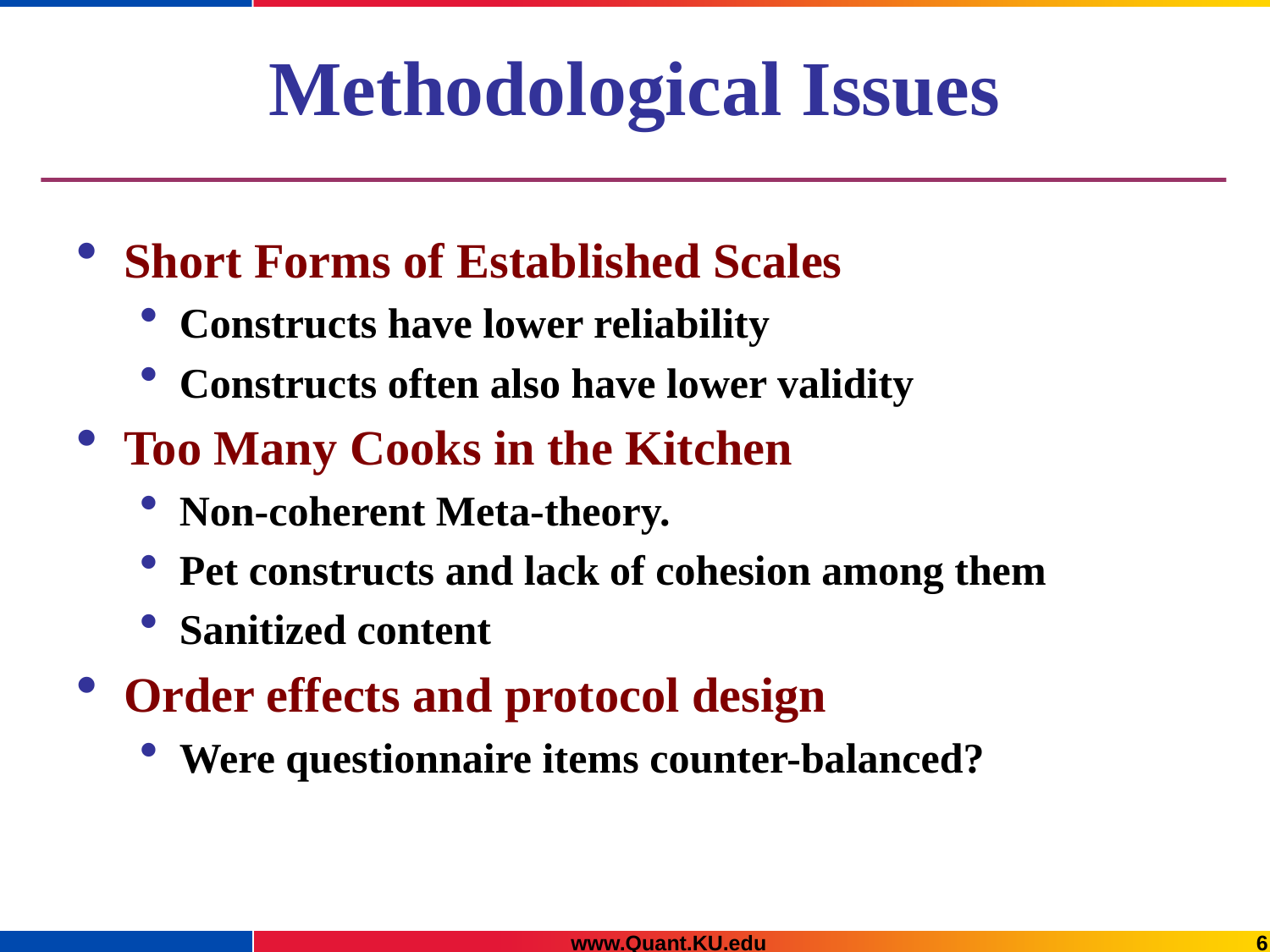

# Methodological Issues

Short Forms of Established Scales
Constructs have lower reliability
Constructs often also have lower validity
Too Many Cooks in the Kitchen
Non-coherent Meta-theory.
Pet constructs and lack of cohesion among them
Sanitized content
Order effects and protocol design
Were questionnaire items counter-balanced?
www.Quant.KU.edu
6